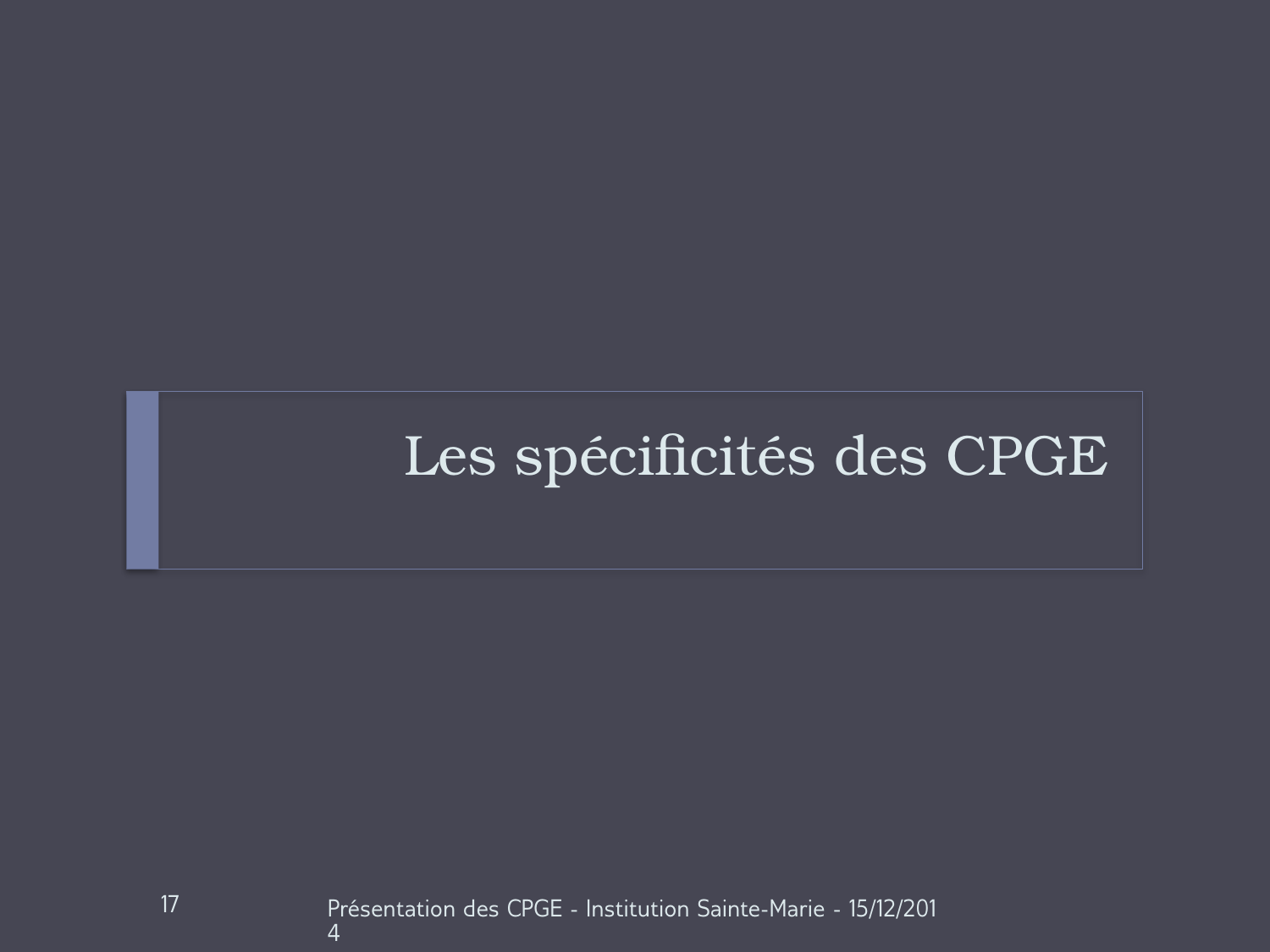

# Les spécificités des CPGE

17
Présentation des CPGE - Institution Sainte-Marie - 15/12/2014